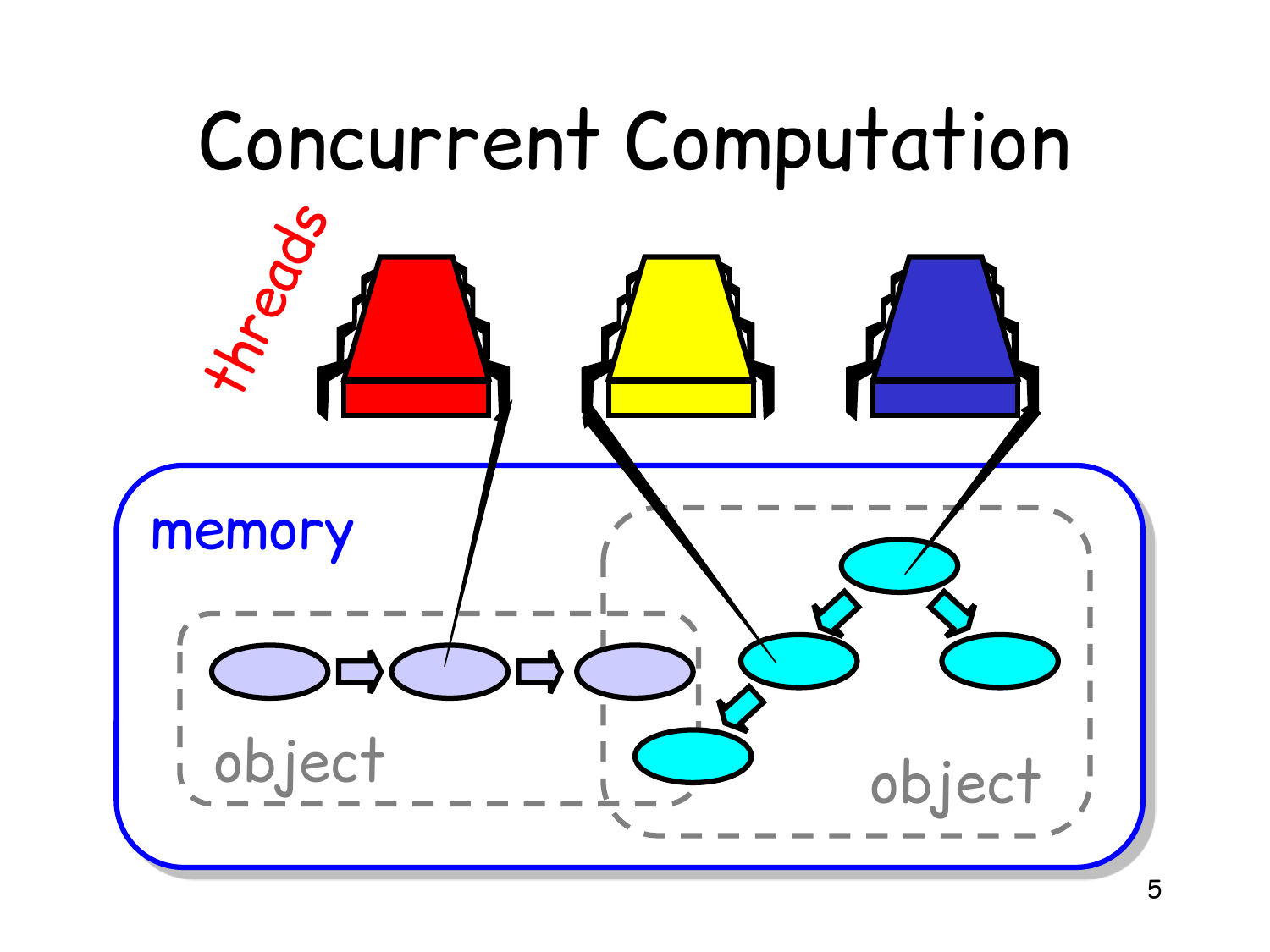

# Concurrent Computation

threads

memory

object

object
5